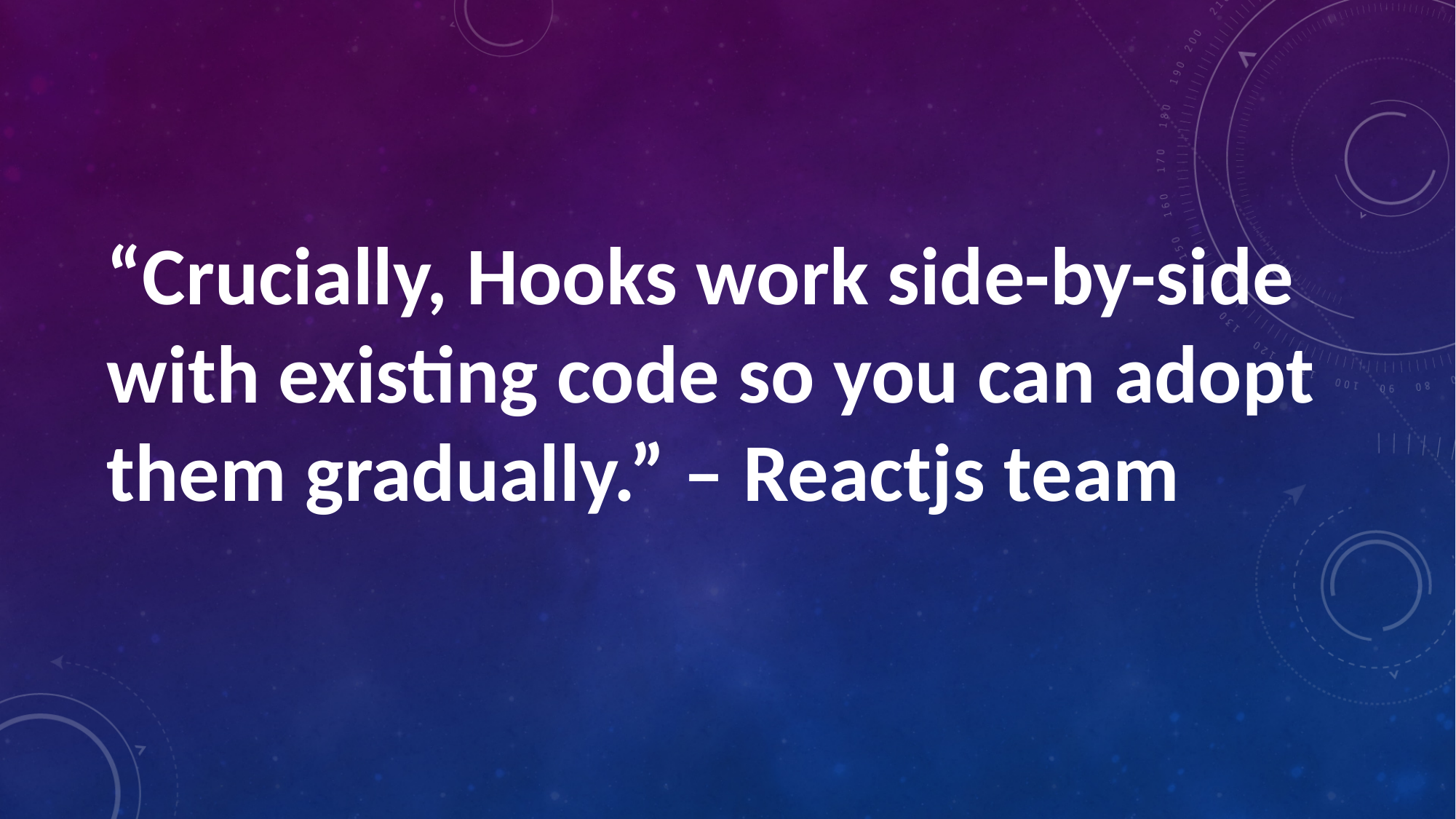

“Crucially, Hooks work side-by-side with existing code so you can adopt them gradually.” – Reactjs team